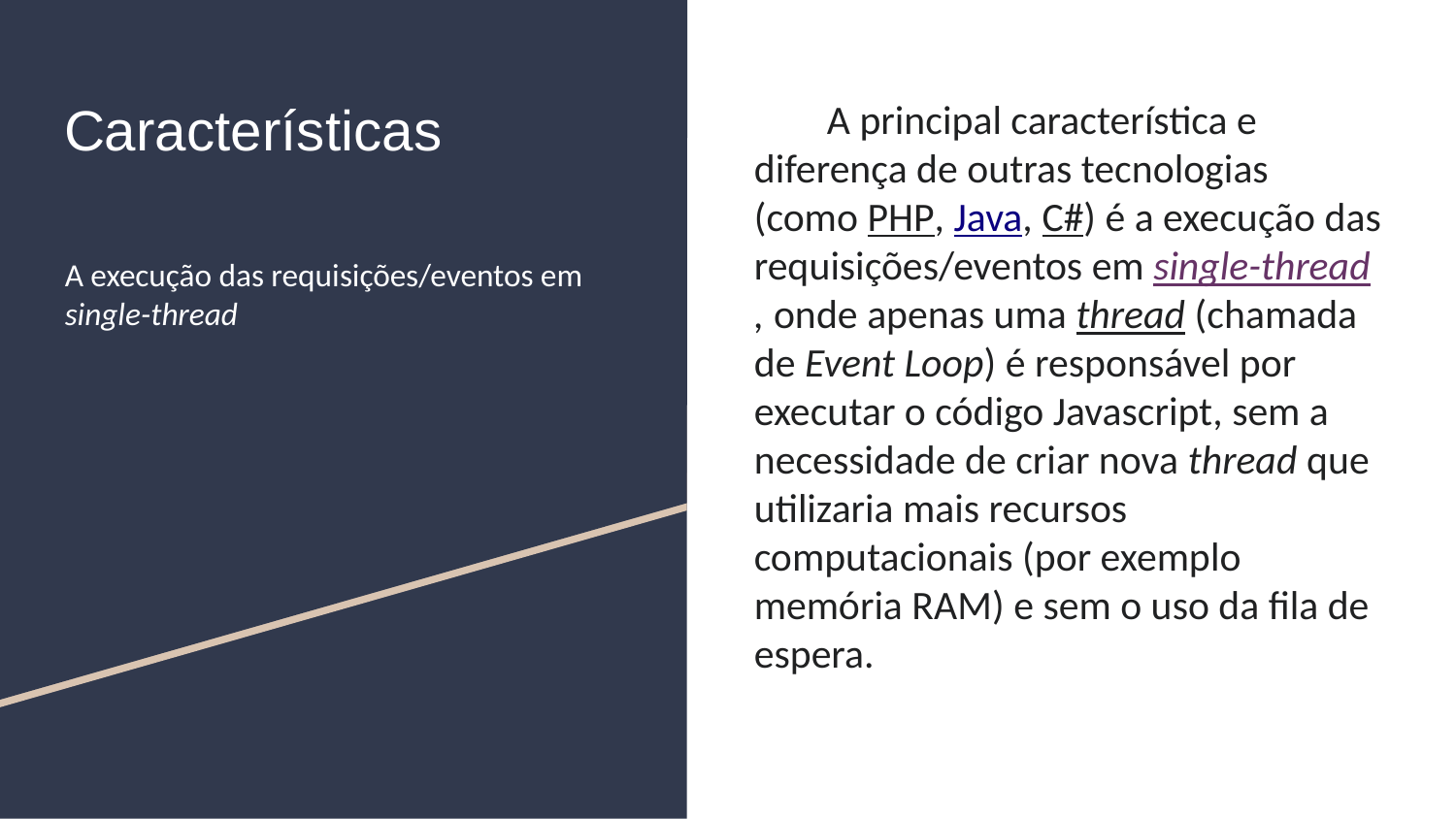

# Características
A principal característica e diferença de outras tecnologias (como PHP, Java, C#) é a execução das requisições/eventos em single-thread, onde apenas uma thread (chamada de Event Loop) é responsável por executar o código Javascript, sem a necessidade de criar nova thread que utilizaria mais recursos computacionais (por exemplo memória RAM) e sem o uso da fila de espera.
A execução das requisições/eventos em single-thread